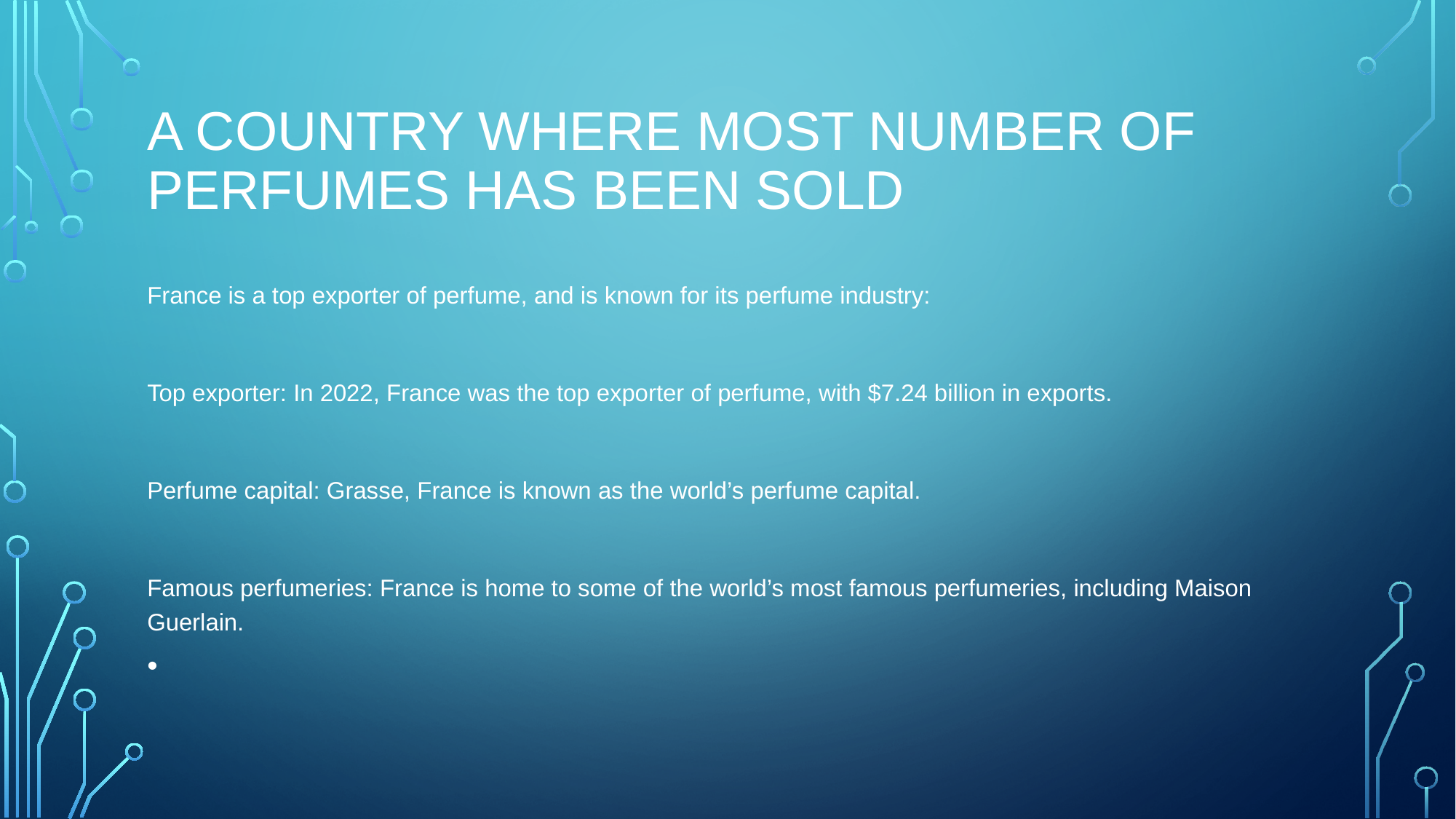

# A country where most number of perfumes has been sold
France is a top exporter of perfume, and is known for its perfume industry:

Top exporter: In 2022, France was the top exporter of perfume, with $7.24 billion in exports.

Perfume capital: Grasse, France is known as the world’s perfume capital.

Famous perfumeries: France is home to some of the world’s most famous perfumeries, including Maison Guerlain.